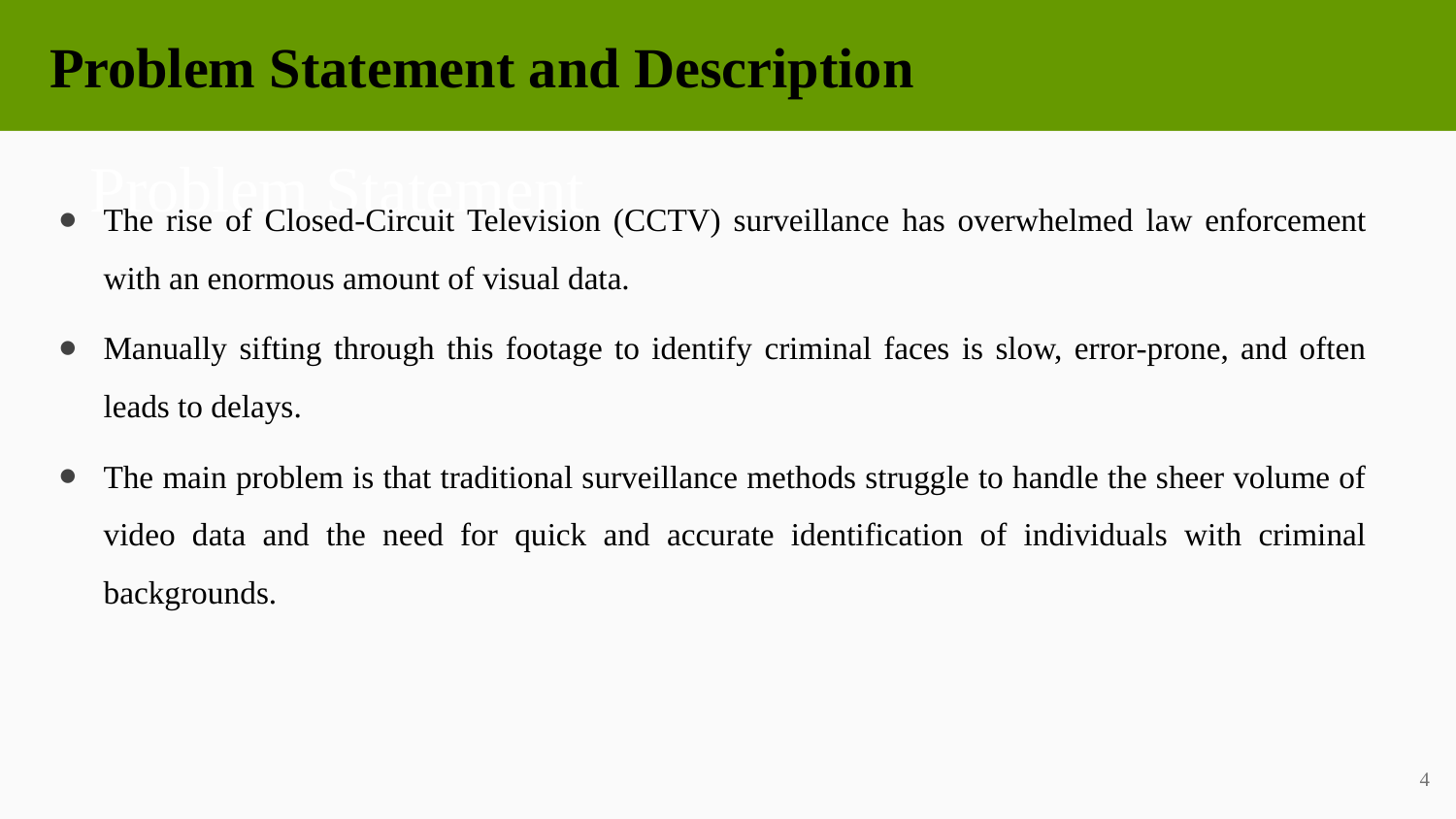

Problem Statement and Description
# Problem Statement
The rise of Closed-Circuit Television (CCTV) surveillance has overwhelmed law enforcement with an enormous amount of visual data.
Manually sifting through this footage to identify criminal faces is slow, error-prone, and often leads to delays.
The main problem is that traditional surveillance methods struggle to handle the sheer volume of video data and the need for quick and accurate identification of individuals with criminal backgrounds.
4